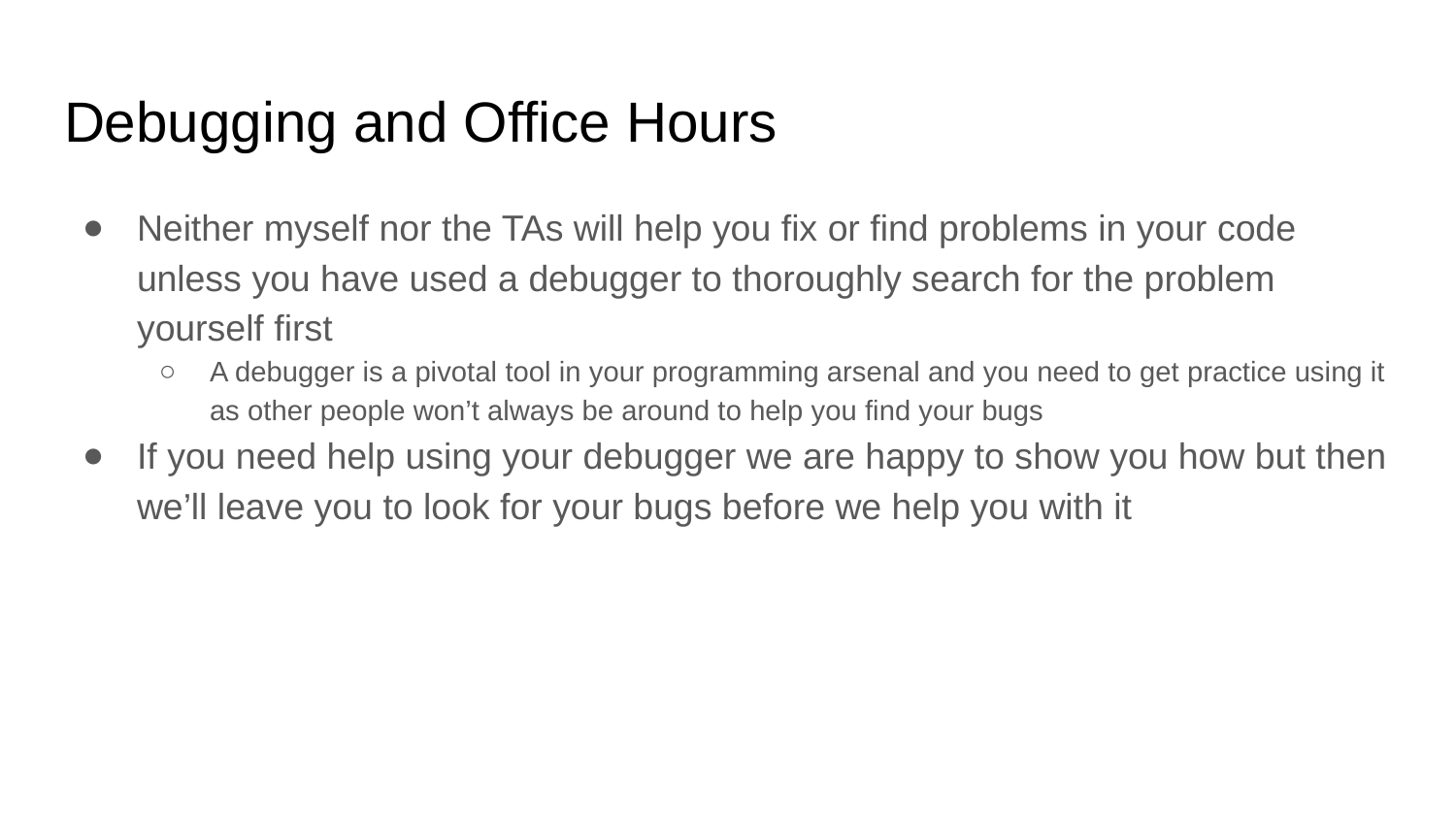

# Debugging and Office Hours
Neither myself nor the TAs will help you fix or find problems in your code unless you have used a debugger to thoroughly search for the problem yourself first
A debugger is a pivotal tool in your programming arsenal and you need to get practice using it as other people won’t always be around to help you find your bugs
If you need help using your debugger we are happy to show you how but then we’ll leave you to look for your bugs before we help you with it